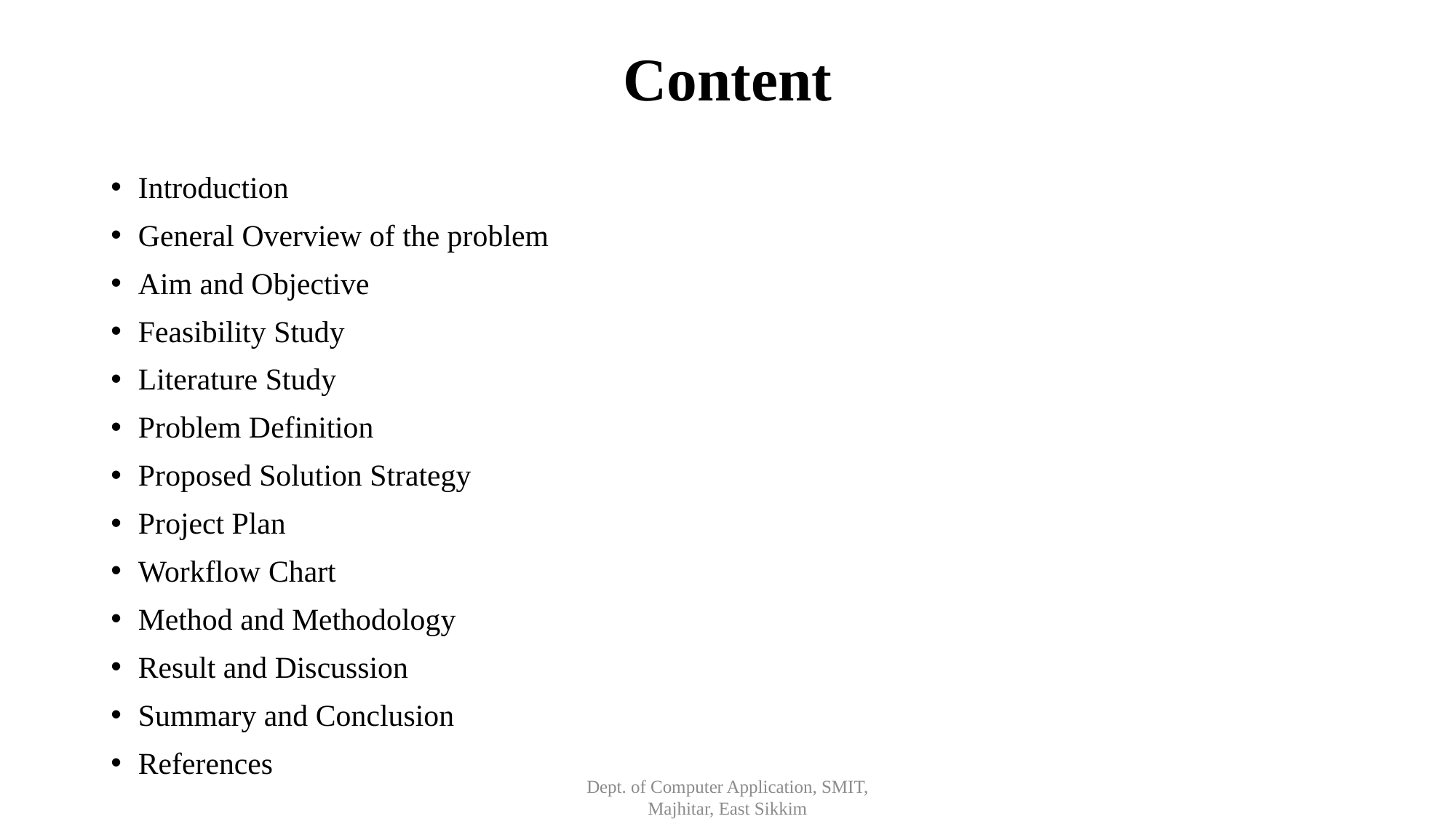

# Content
Introduction
General Overview of the problem
Aim and Objective
Feasibility Study
Literature Study
Problem Definition
Proposed Solution Strategy
Project Plan
Workflow Chart
Method and Methodology
Result and Discussion
Summary and Conclusion
References

Dept. of Computer Application, SMIT, Majhitar, East Sikkim